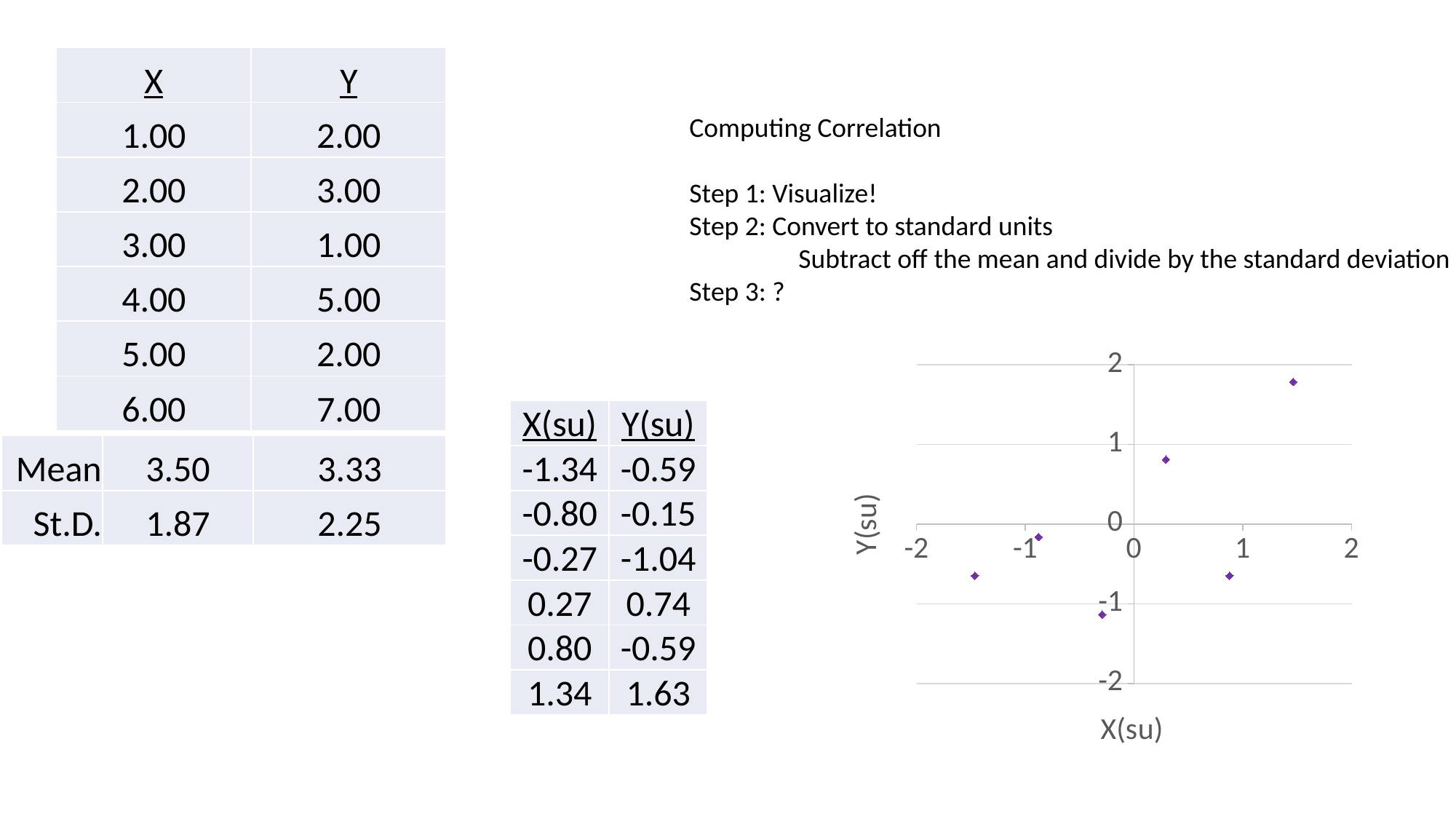

| X | Y |
| --- | --- |
| 1.00 | 2.00 |
| 2.00 | 3.00 |
| 3.00 | 1.00 |
| 4.00 | 5.00 |
| 5.00 | 2.00 |
| 6.00 | 7.00 |
Computing Correlation

Step 1: Visualize!
Step 2: Convert to standard units
	Subtract off the mean and divide by the standard deviation
Step 3: ?

### Chart

| Category |  |
|---|---|
| X(su) | Y(su) |
| --- | --- |
| -1.34 | -0.59 |
| -0.80 | -0.15 |
| -0.27 | -1.04 |
| 0.27 | 0.74 |
| 0.80 | -0.59 |
| 1.34 | 1.63 |
| Mean | 3.50 | 3.33 |
| --- | --- | --- |
| St.D. | 1.87 | 2.25 |